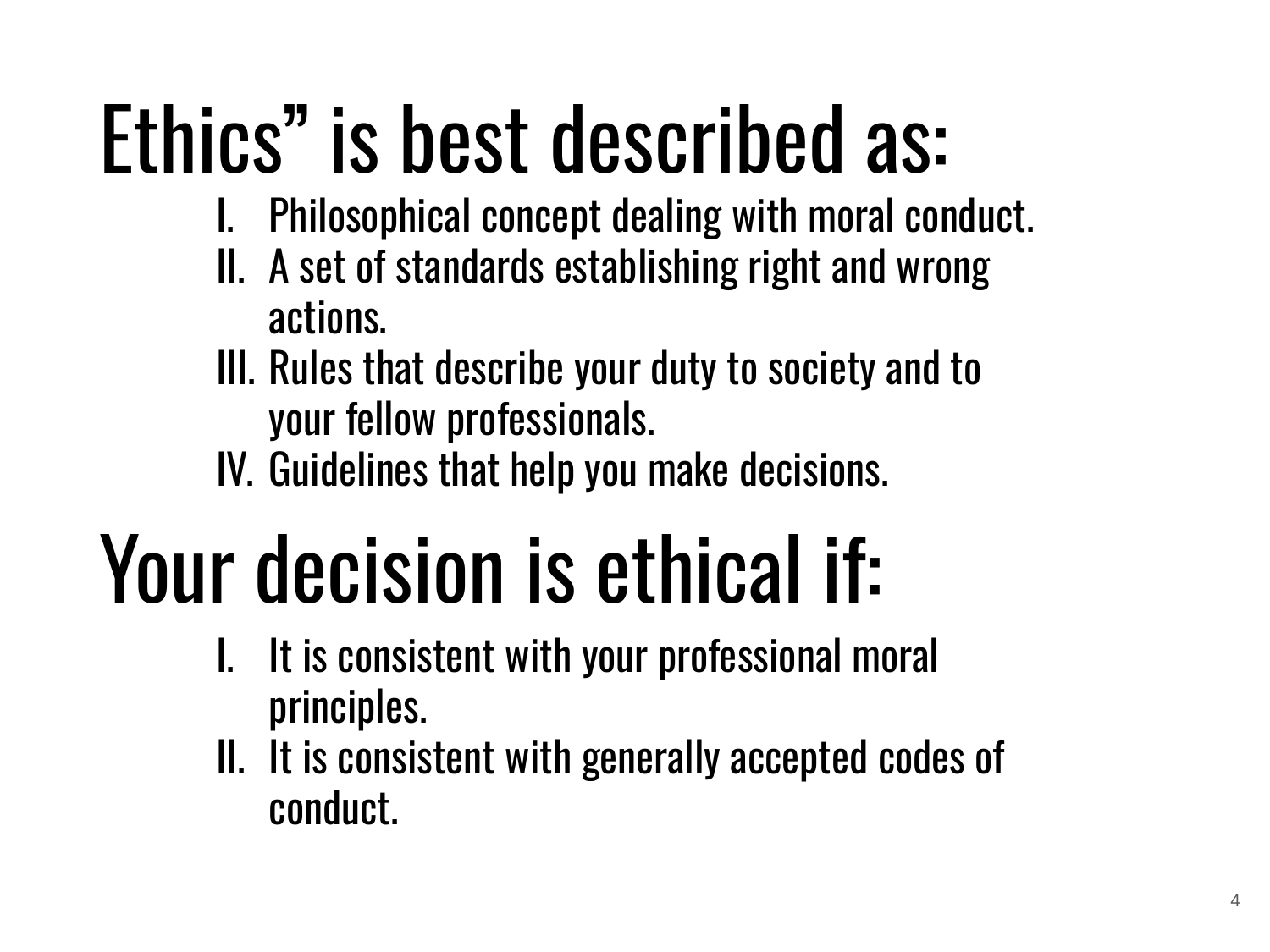

# Ethics” is best described as:
Philosophical concept dealing with moral conduct.
A set of standards establishing right and wrong actions.
Rules that describe your duty to society and to your fellow professionals.
Guidelines that help you make decisions.
It is consistent with your professional moral principles.
It is consistent with generally accepted codes of conduct.
Your decision is ethical if:
4